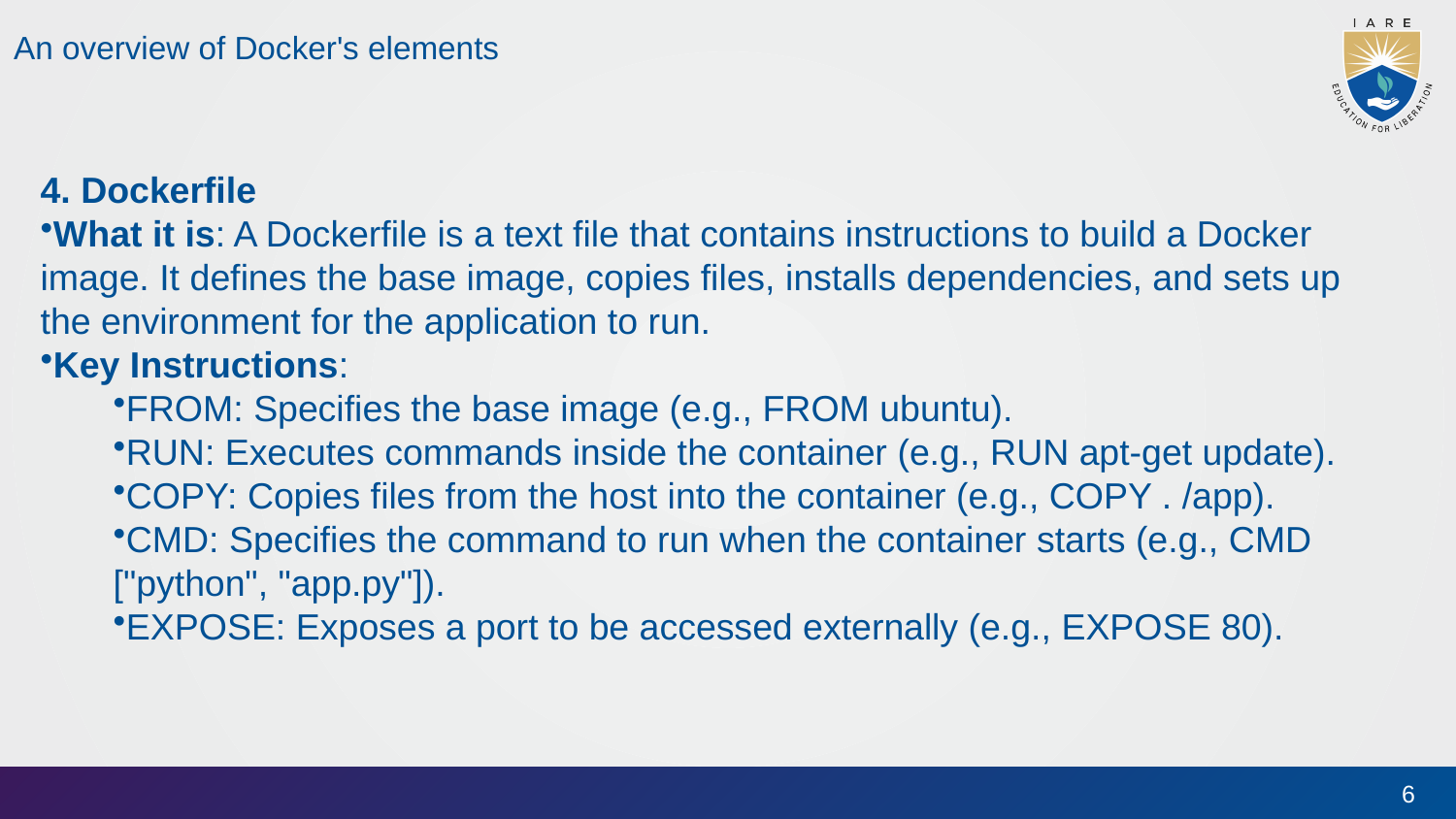

An overview of Docker's elements
4. Dockerfile
What it is: A Dockerfile is a text file that contains instructions to build a Docker image. It defines the base image, copies files, installs dependencies, and sets up the environment for the application to run.
Key Instructions:
FROM: Specifies the base image (e.g., FROM ubuntu).
RUN: Executes commands inside the container (e.g., RUN apt-get update).
COPY: Copies files from the host into the container (e.g., COPY . /app).
CMD: Specifies the command to run when the container starts (e.g., CMD ["python", "app.py"]).
EXPOSE: Exposes a port to be accessed externally (e.g., EXPOSE 80).

6